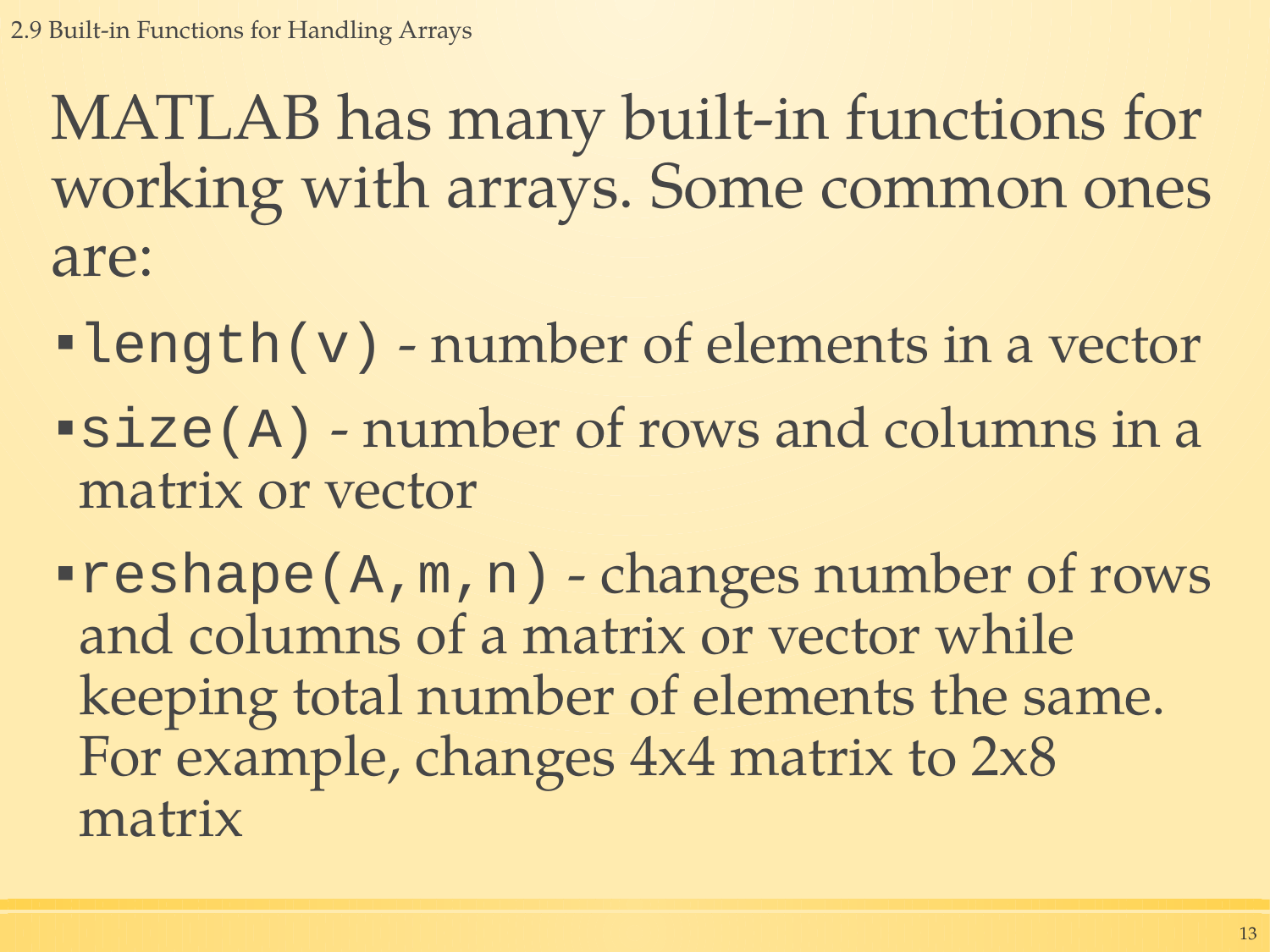

2.9 Built-in Functions for Handling Arrays
MATLAB has many built-in functions for working with arrays. Some common ones are:
length(v) - number of elements in a vector
size(A) - number of rows and columns in a matrix or vector
reshape(A,m,n) - changes number of rows and columns of a matrix or vector while keeping total number of elements the same. For example, changes 4x4 matrix to 2x8 matrix
13